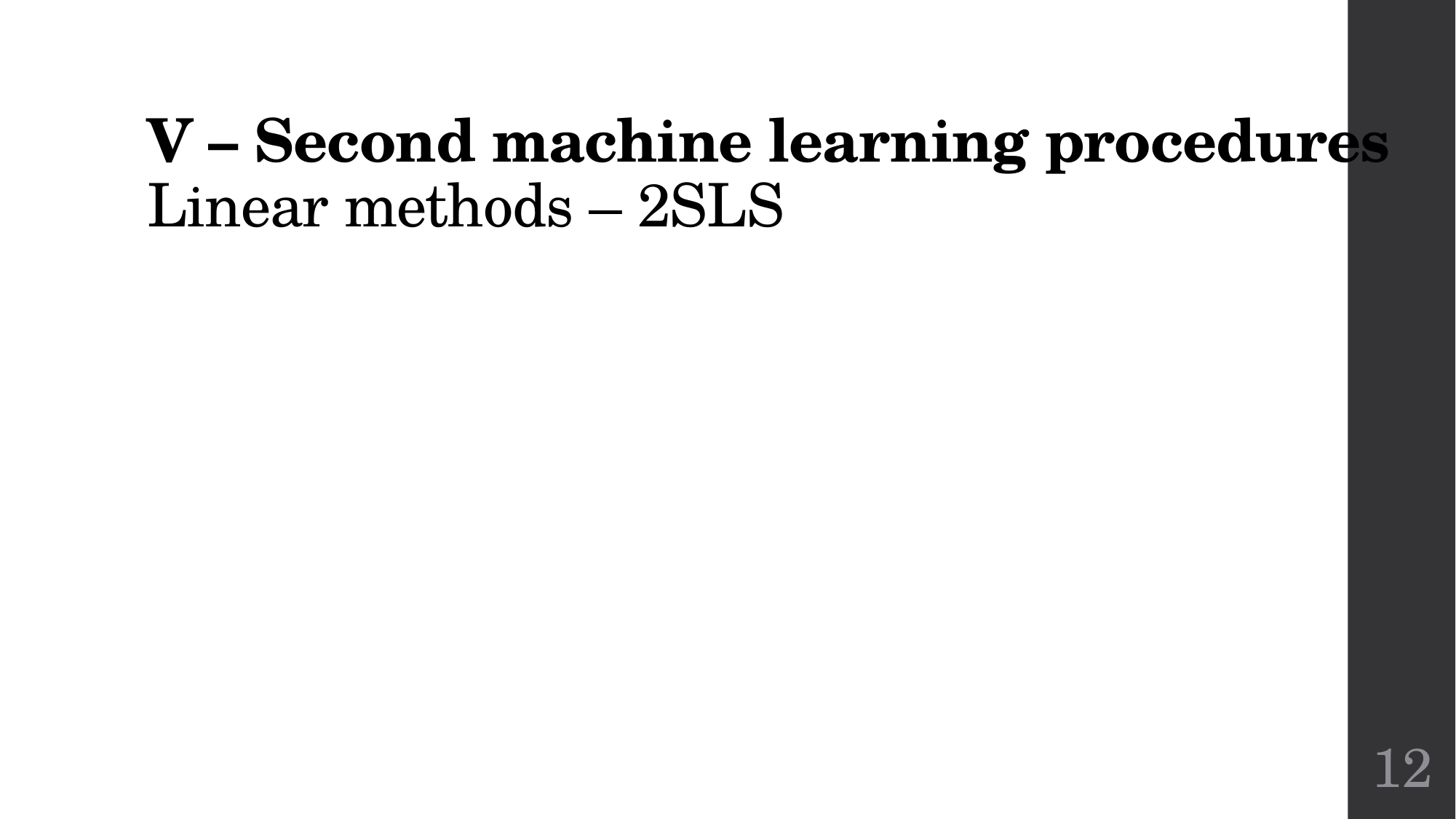

# V – Second machine learning procedures Linear methods – 2SLS

12